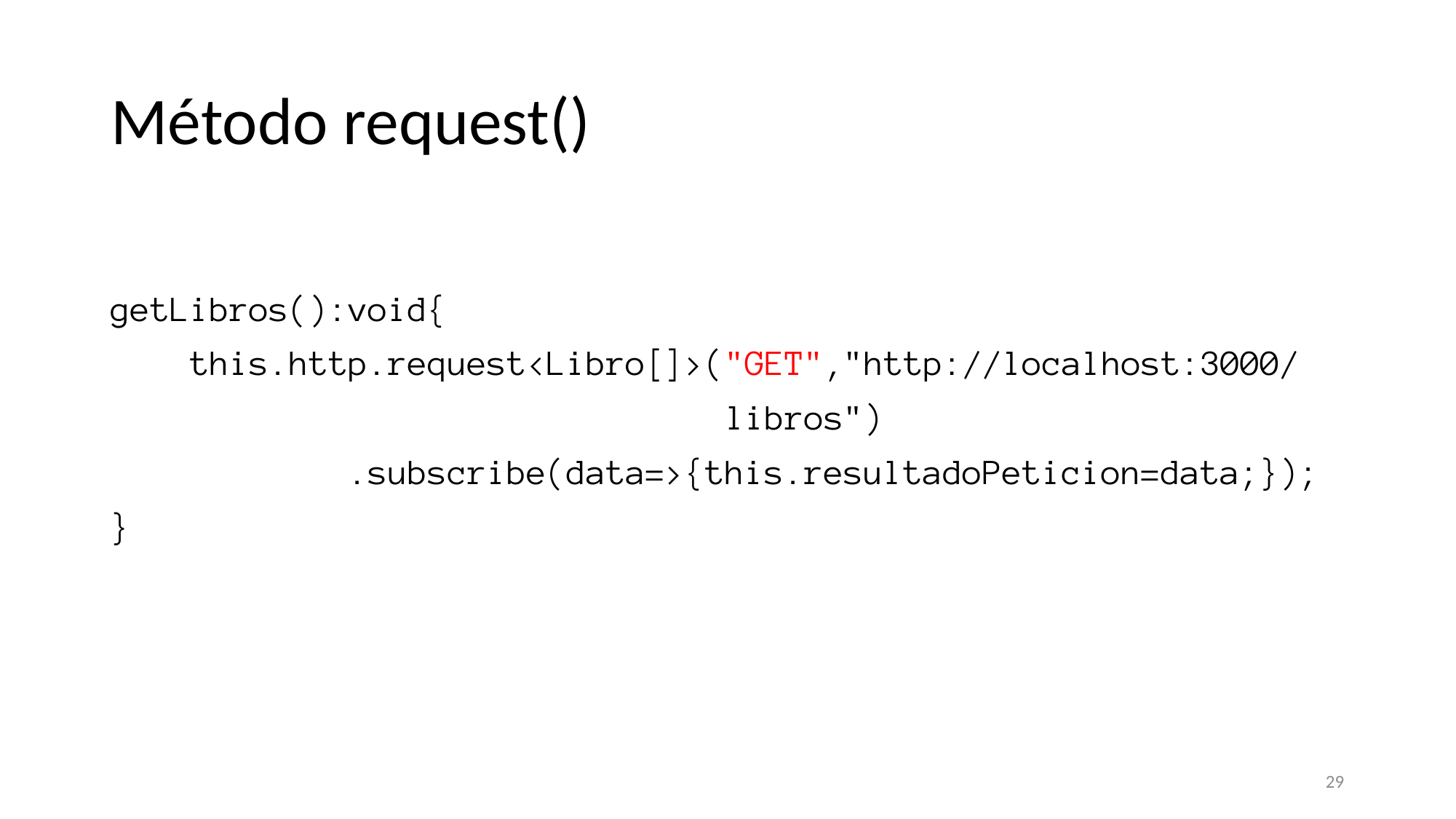

# Método request()

getLibros():void{
    this.http.request<Libro[]>("GET","http://localhost:3000/
                               libros")
            .subscribe(data=>{this.resultadoPeticion=data;});
}

29